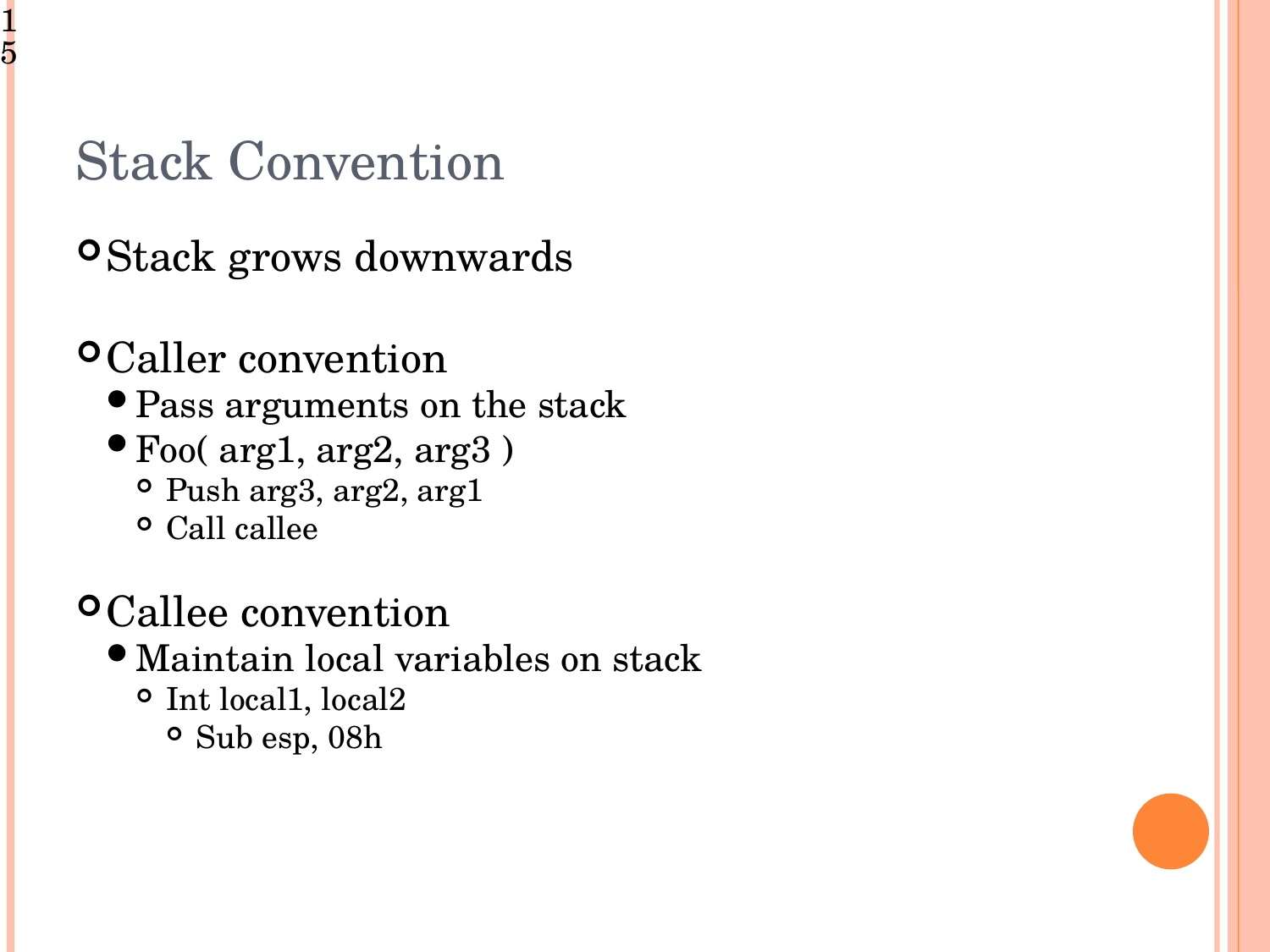

15
Stack Convention
Stack grows downwards

Caller convention
Pass arguments on the stack
Foo( arg1, arg2, arg3 )
Push arg3, arg2, arg1
Call callee

Callee convention
Maintain local variables on stack
Int local1, local2
Sub esp, 08h